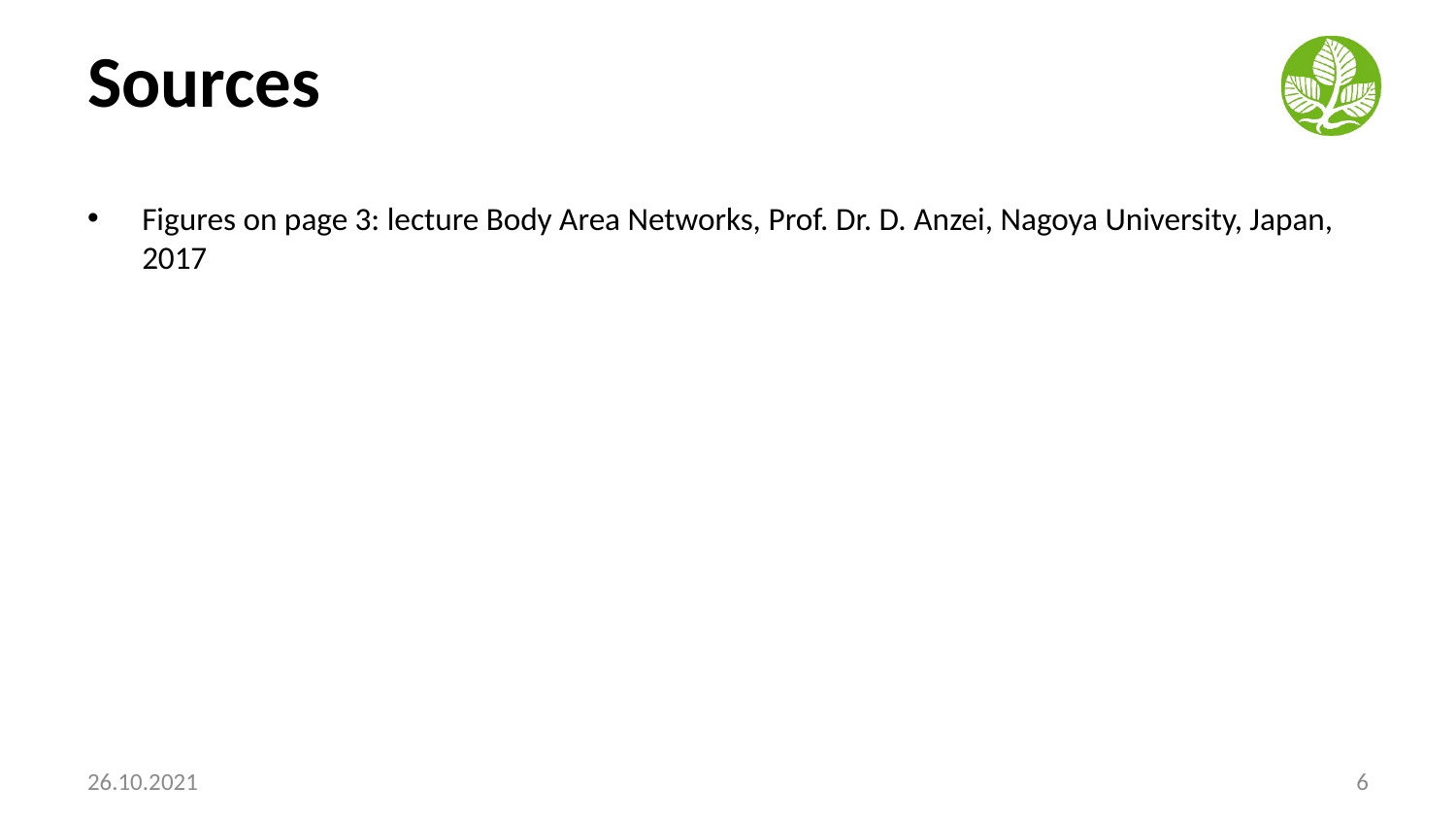

# Sources
Figures on page 3: lecture Body Area Networks, Prof. Dr. D. Anzei, Nagoya University, Japan, 2017
26.10.2021
6